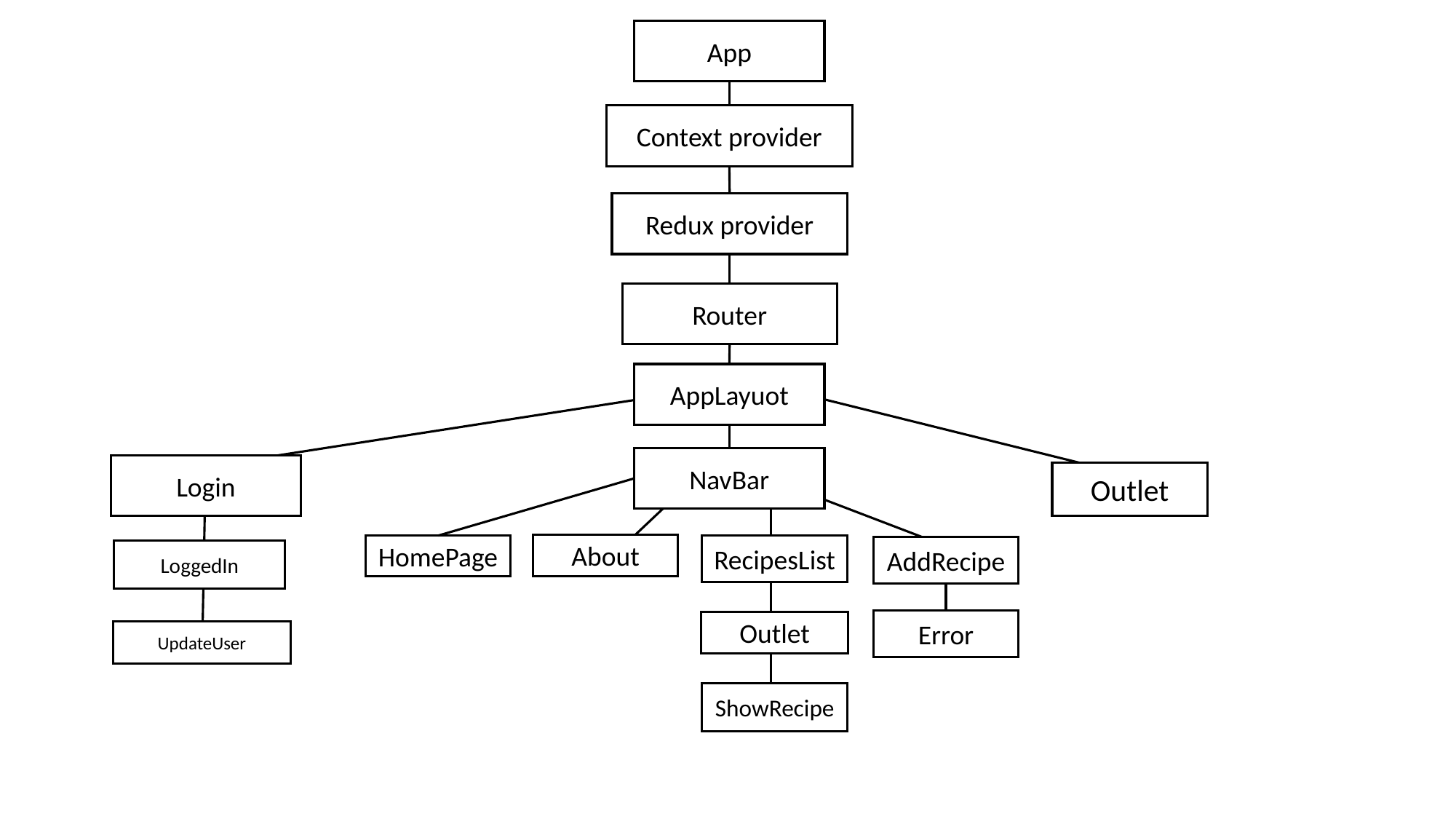

App
Context provider
Redux provider
Router
AppLayuot
NavBar
Login
Outlet
About
HomePage
RecipesList
AddRecipe
LoggedIn
Error
Outlet
UpdateUser
ShowRecipe